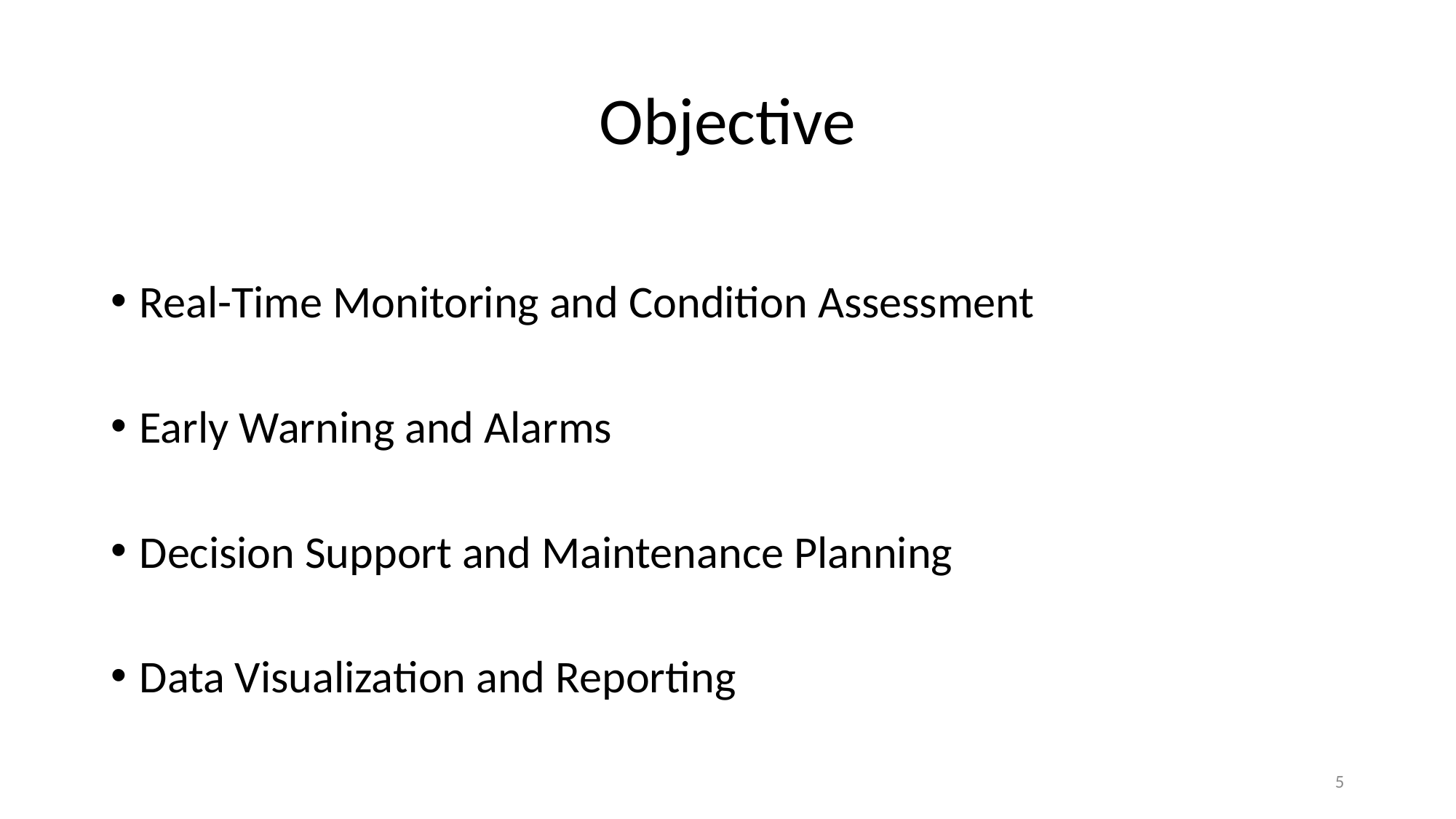

# Objective
Real-Time Monitoring and Condition Assessment
Early Warning and Alarms
Decision Support and Maintenance Planning
Data Visualization and Reporting

5